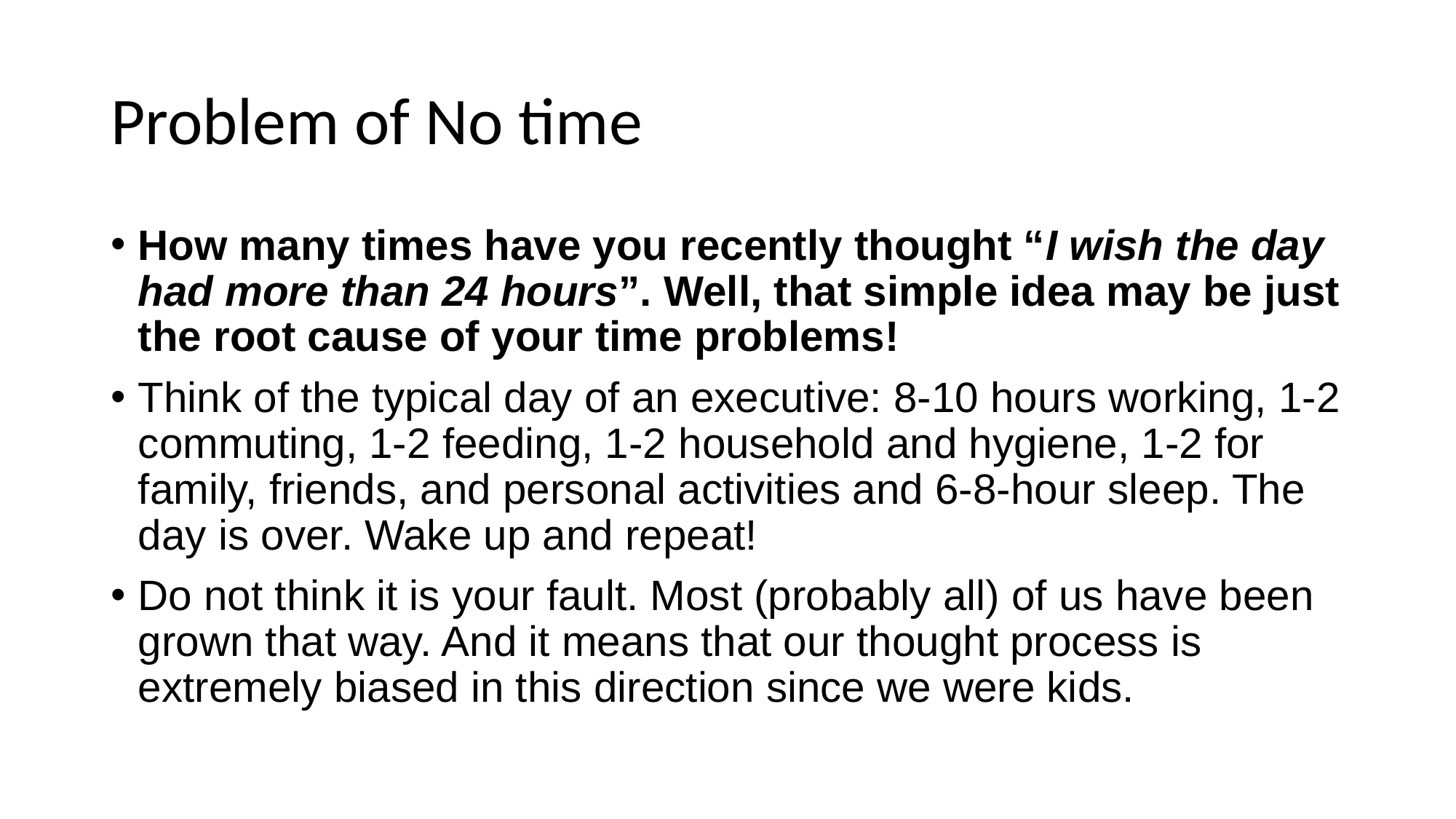

# Problem of No time
How many times have you recently thought “I wish the day had more than 24 hours”. Well, that simple idea may be just the root cause of your time problems!
Think of the typical day of an executive: 8-10 hours working, 1-2 commuting, 1-2 feeding, 1-2 household and hygiene, 1-2 for family, friends, and personal activities and 6-8-hour sleep. The day is over. Wake up and repeat!
Do not think it is your fault. Most (probably all) of us have been grown that way. And it means that our thought process is extremely biased in this direction since we were kids.